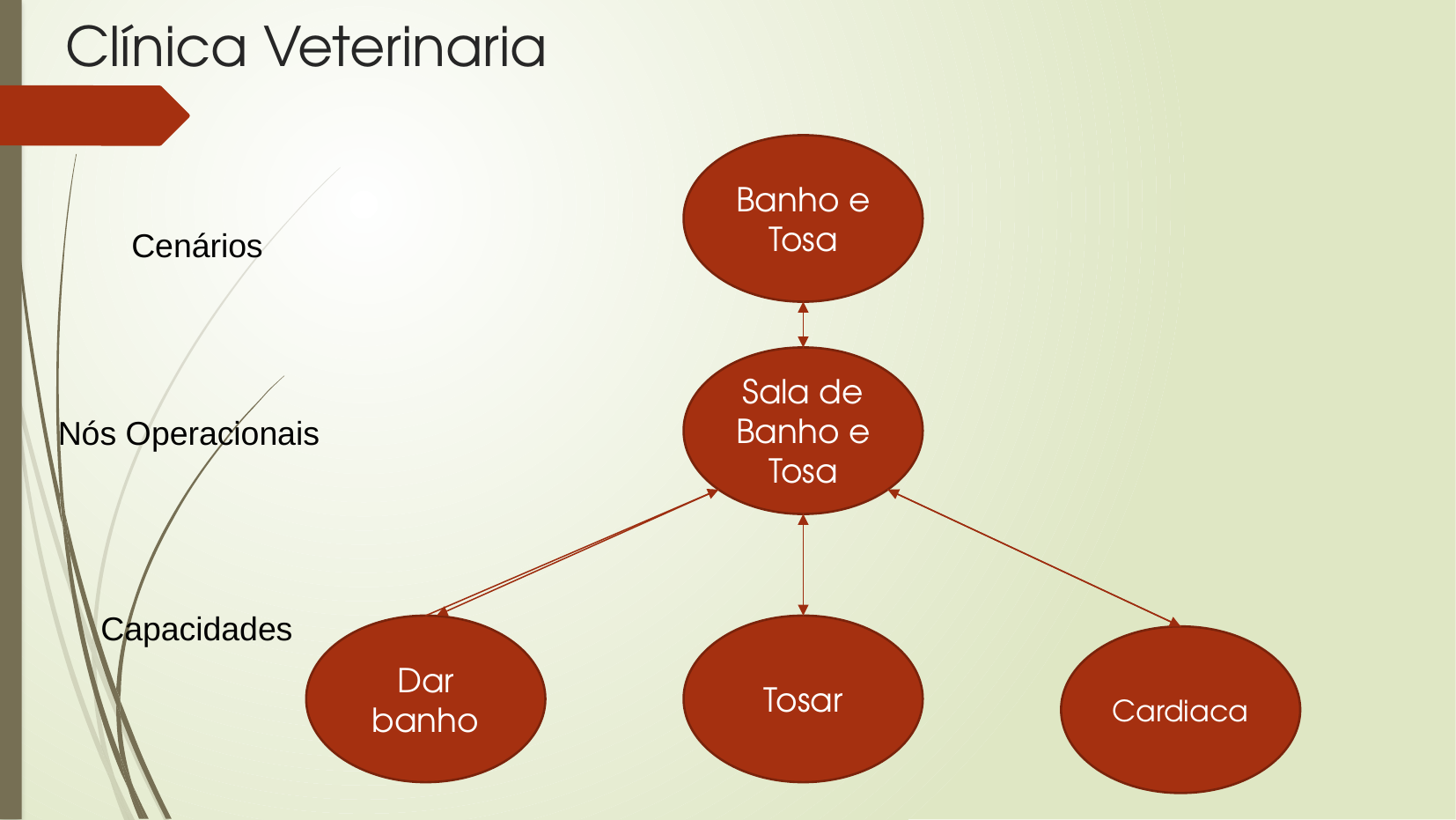

Clínica Veterinaria
Banho e Tosa
Cenários
Sala de Banho e Tosa
Nós Operacionais
Capacidades
Dar banho
Tosar
Cardiaca